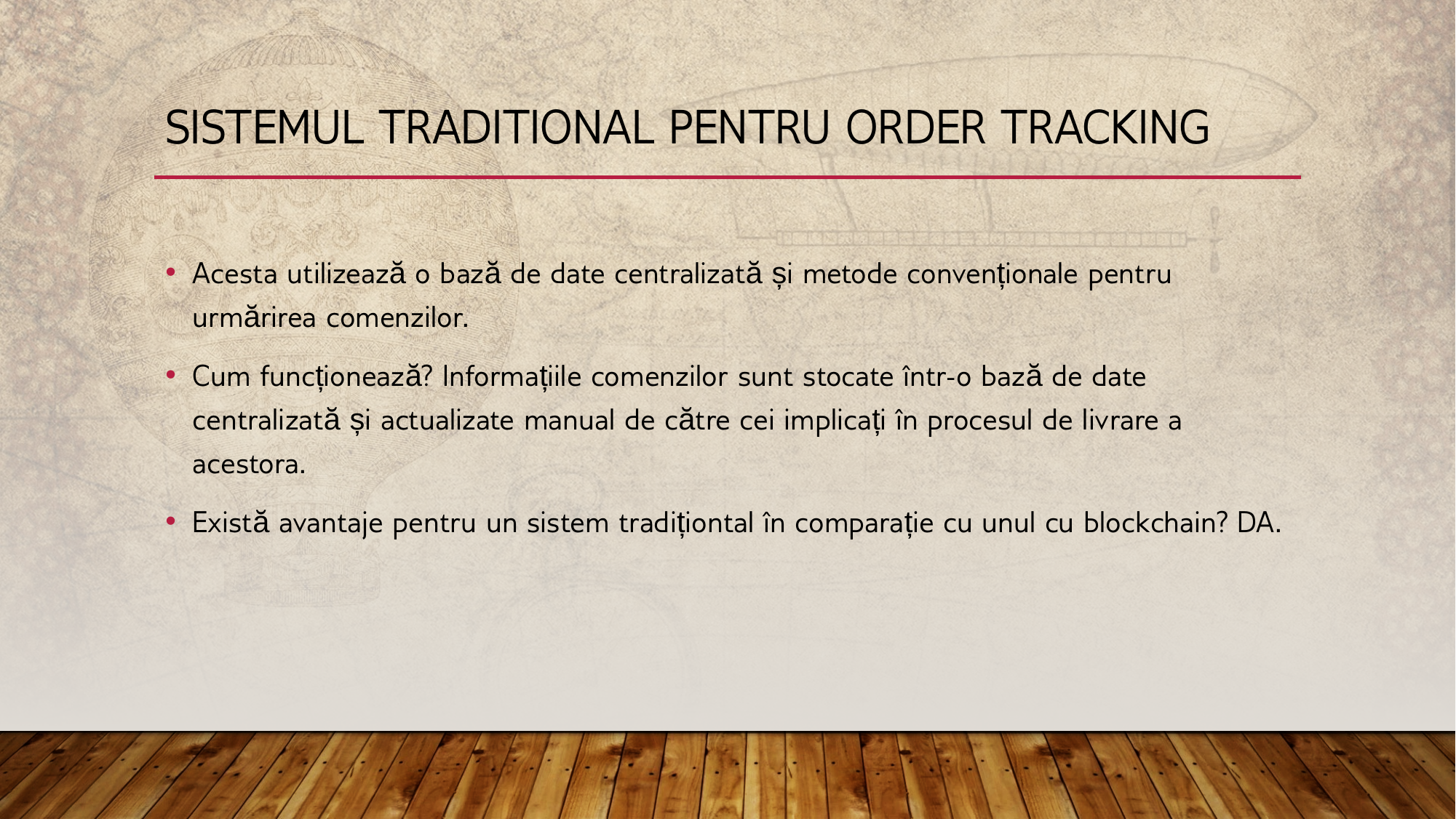

# Sistemul traditional pentru order tracking
Acesta utilizează o bază de date centralizată și metode convenționale pentru urmărirea comenzilor.
Cum funcționează? Informațiile comenzilor sunt stocate într-o bază de date centralizată și actualizate manual de către cei implicați în procesul de livrare a acestora.
Există avantaje pentru un sistem tradiționtal în comparație cu unul cu blockchain? DA.